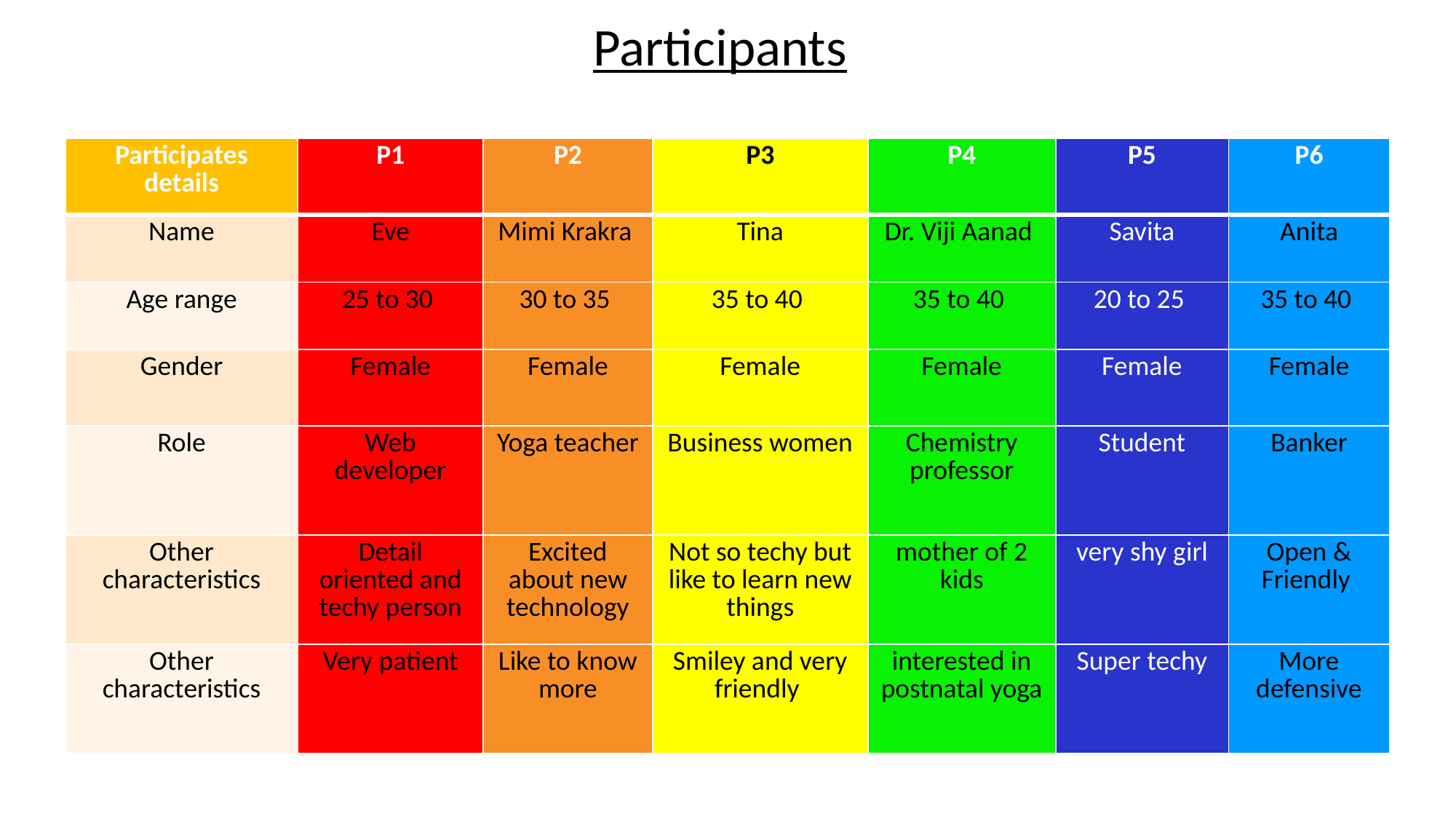

Participants
| Participates details | P1 | P2 | P3 | P4 | P5 | P6 |
| --- | --- | --- | --- | --- | --- | --- |
| Name | Eve | Mimi Krakra | Tina | Dr. Viji Aanad | Savita | Anita |
| Age range | 25 to 30 | 30 to 35 | 35 to 40 | 35 to 40 | 20 to 25 | 35 to 40 |
| Gender | Female | Female | Female | Female | Female | Female |
| Role | Web developer | Yoga teacher | Business women | Chemistry professor | Student | Banker |
| Other characteristics | Detail oriented and techy person | Excited about new technology | Not so techy but like to learn new things | mother of 2 kids | very shy girl | Open & Friendly |
| Other characteristics | Very patient | Like to know more | Smiley and very friendly | interested in postnatal yoga | Super techy | More defensive |